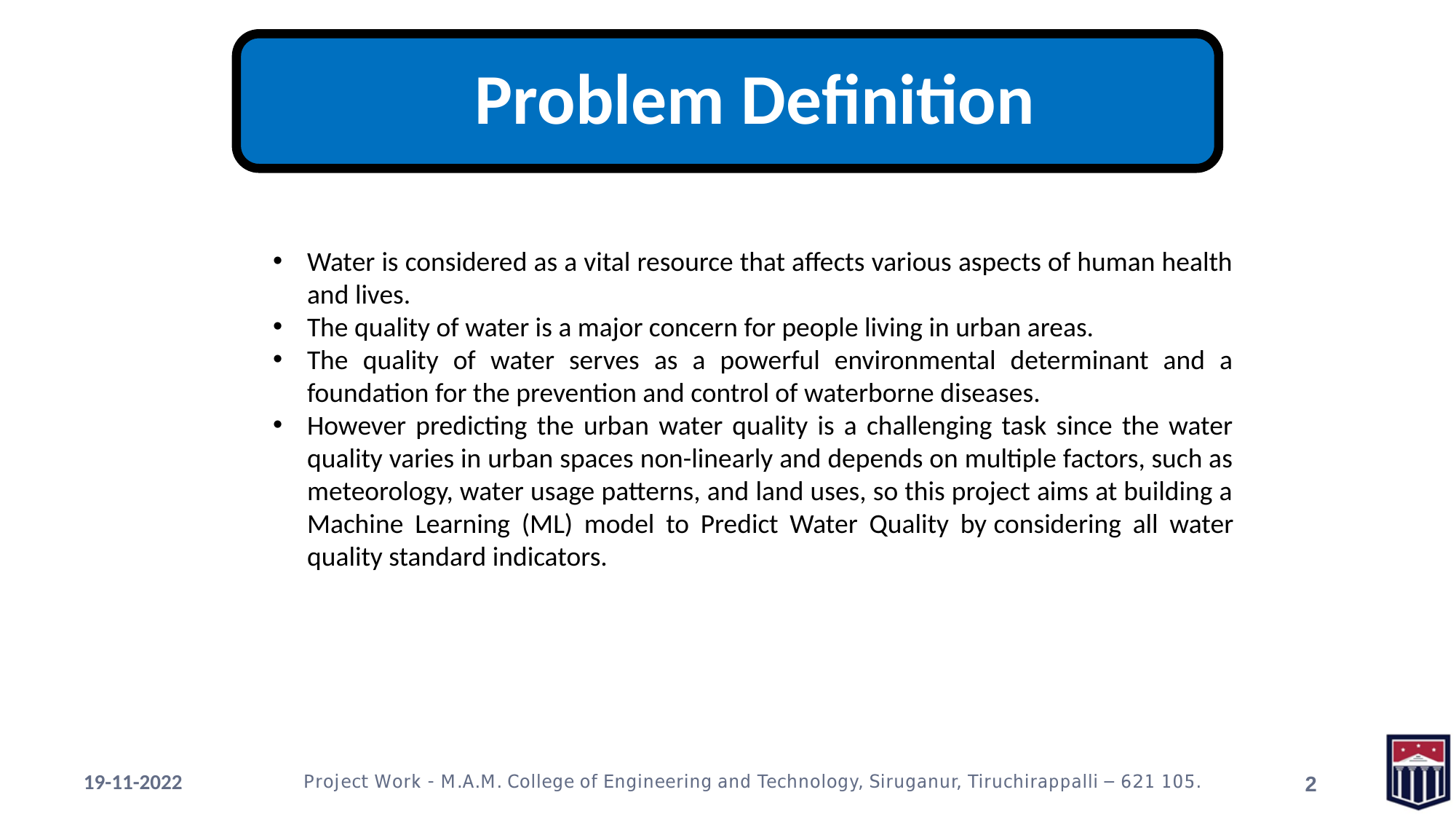

Problem Definition
Water is considered as a vital resource that affects various aspects of human health and lives.
The quality of water is a major concern for people living in urban areas.
The quality of water serves as a powerful environmental determinant and a foundation for the prevention and control of waterborne diseases.
However predicting the urban water quality is a challenging task since the water quality varies in urban spaces non-linearly and depends on multiple factors, such as meteorology, water usage patterns, and land uses, so this project aims at building a Machine Learning (ML) model to Predict Water Quality by considering all water quality standard indicators.
19-11-2022
Project Work - M.A.M. College of Engineering and Technology, Siruganur, Tiruchirappalli – 621 105.
2